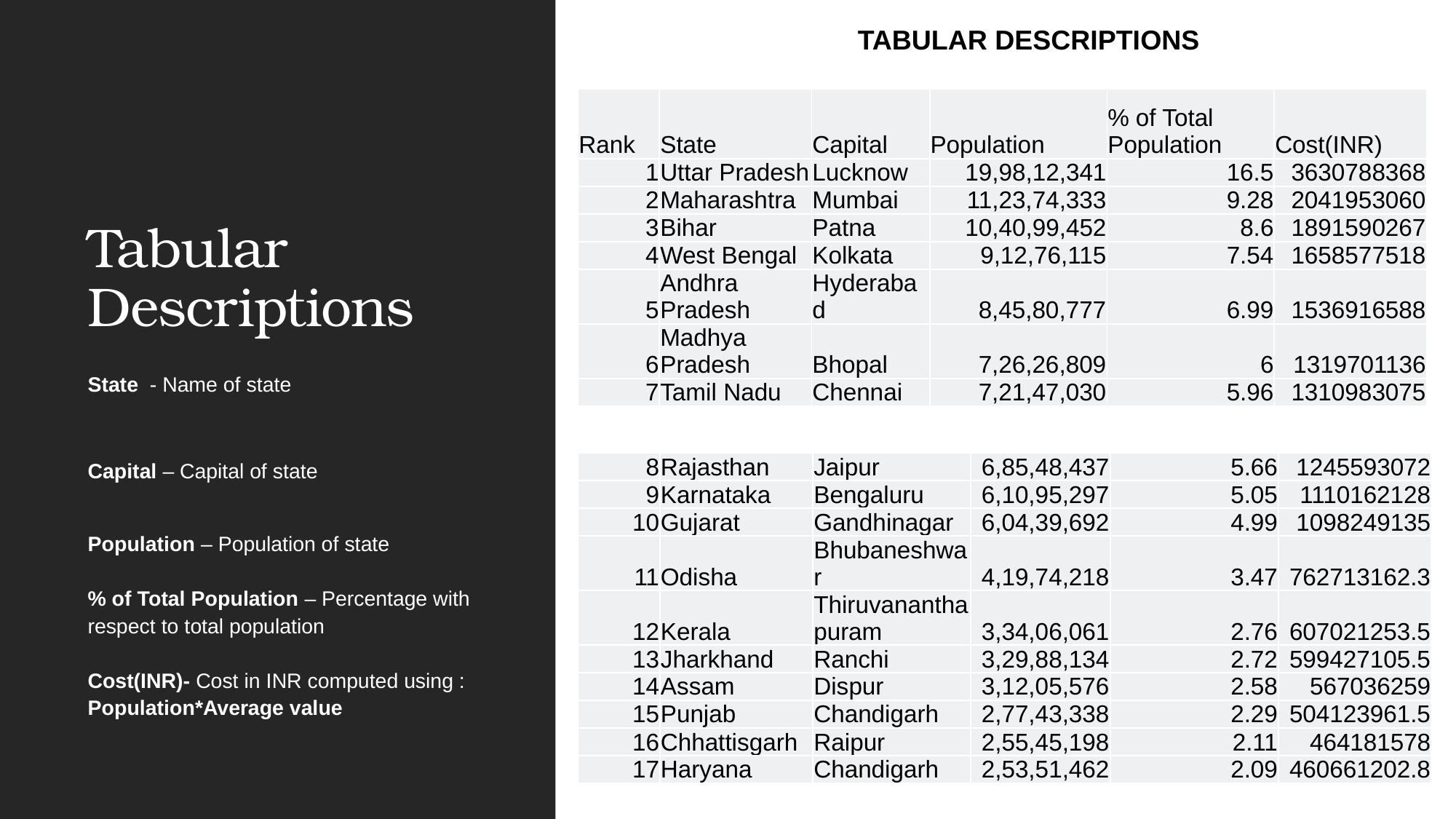

TABULAR DESCRIPTIONS
| Rank | State | Capital | Population | % of Total Population | Cost(INR) |
| --- | --- | --- | --- | --- | --- |
| 1 | Uttar Pradesh | Lucknow | 19,98,12,341 | 16.5 | 3630788368 |
| 2 | Maharashtra | Mumbai | 11,23,74,333 | 9.28 | 2041953060 |
| 3 | Bihar | Patna | 10,40,99,452 | 8.6 | 1891590267 |
| 4 | West Bengal | Kolkata | 9,12,76,115 | 7.54 | 1658577518 |
| 5 | Andhra Pradesh | Hyderabad | 8,45,80,777 | 6.99 | 1536916588 |
| 6 | Madhya Pradesh | Bhopal | 7,26,26,809 | 6 | 1319701136 |
| 7 | Tamil Nadu | Chennai | 7,21,47,030 | 5.96 | 1310983075 |
# Tabular Descriptions
State  - Name of state

Capital – Capital of state

Population – Population of state

% of Total Population – Percentage with respect to total population

Cost(INR)- Cost in INR computed using :  Population*Average value

| 8 | Rajasthan | Jaipur | 6,85,48,437 | 5.66 | 1245593072 |
| --- | --- | --- | --- | --- | --- |
| 9 | Karnataka | Bengaluru | 6,10,95,297 | 5.05 | 1110162128 |
| 10 | Gujarat | Gandhinagar | 6,04,39,692 | 4.99 | 1098249135 |
| 11 | Odisha | Bhubaneshwar | 4,19,74,218 | 3.47 | 762713162.3 |
| 12 | Kerala | Thiruvananthapuram | 3,34,06,061 | 2.76 | 607021253.5 |
| 13 | Jharkhand | Ranchi | 3,29,88,134 | 2.72 | 599427105.5 |
| 14 | Assam | Dispur | 3,12,05,576 | 2.58 | 567036259 |
| 15 | Punjab | Chandigarh | 2,77,43,338 | 2.29 | 504123961.5 |
| 16 | Chhattisgarh | Raipur | 2,55,45,198 | 2.11 | 464181578 |
| 17 | Haryana | Chandigarh | 2,53,51,462 | 2.09 | 460661202.8 |